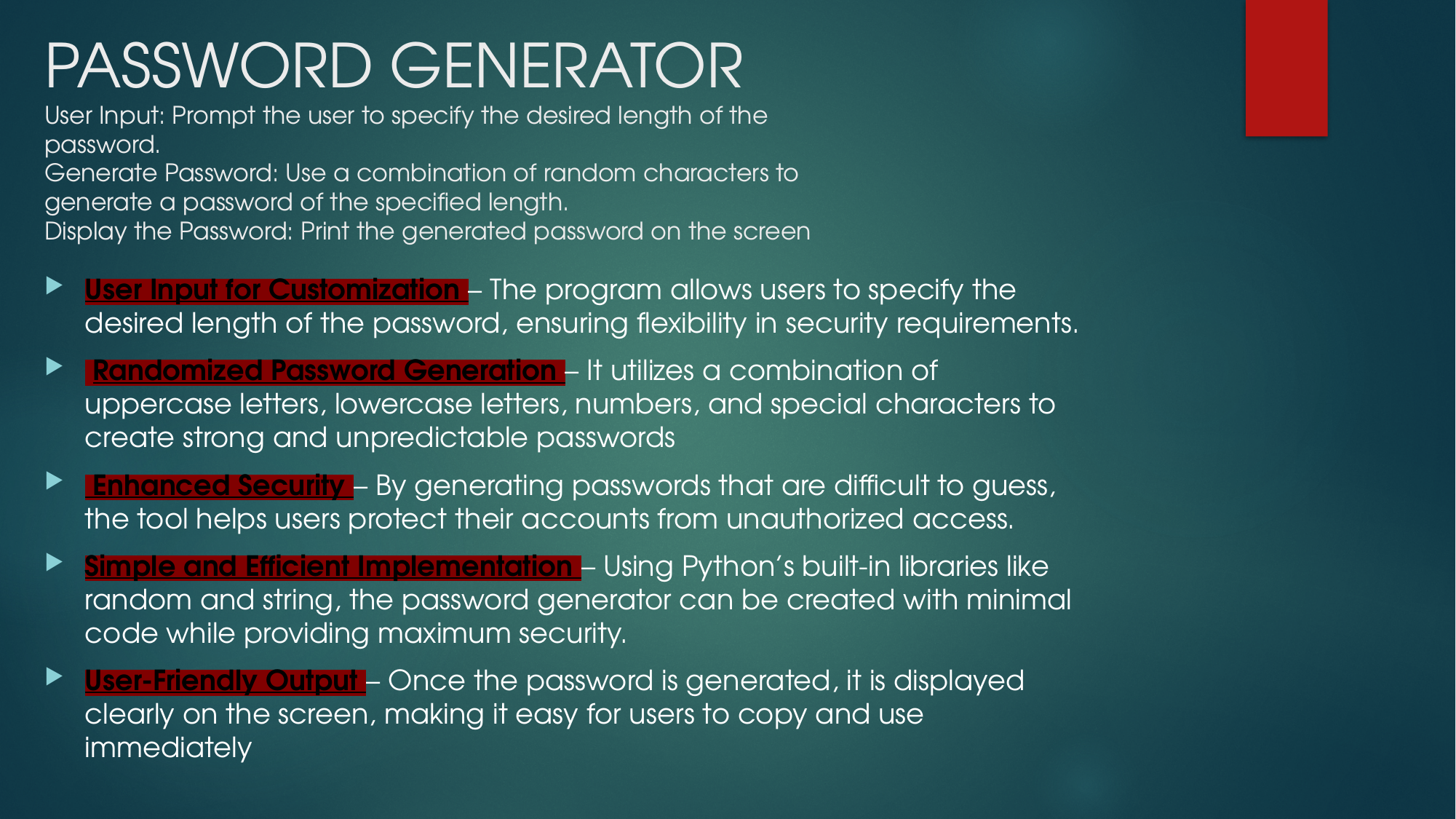

# PASSWORD GENERATOR User Input: Prompt the user to specify the desired length of the password. Generate Password: Use a combination of random characters to generate a password of the specified length. Display the Password: Print the generated password on the screen
User Input for Customization – The program allows users to specify the desired length of the password, ensuring flexibility in security requirements.
 Randomized Password Generation – It utilizes a combination of uppercase letters, lowercase letters, numbers, and special characters to create strong and unpredictable passwords
 Enhanced Security – By generating passwords that are difficult to guess, the tool helps users protect their accounts from unauthorized access.
Simple and Efficient Implementation – Using Python’s built-in libraries like random and string, the password generator can be created with minimal code while providing maximum security.
User-Friendly Output – Once the password is generated, it is displayed clearly on the screen, making it easy for users to copy and use immediately